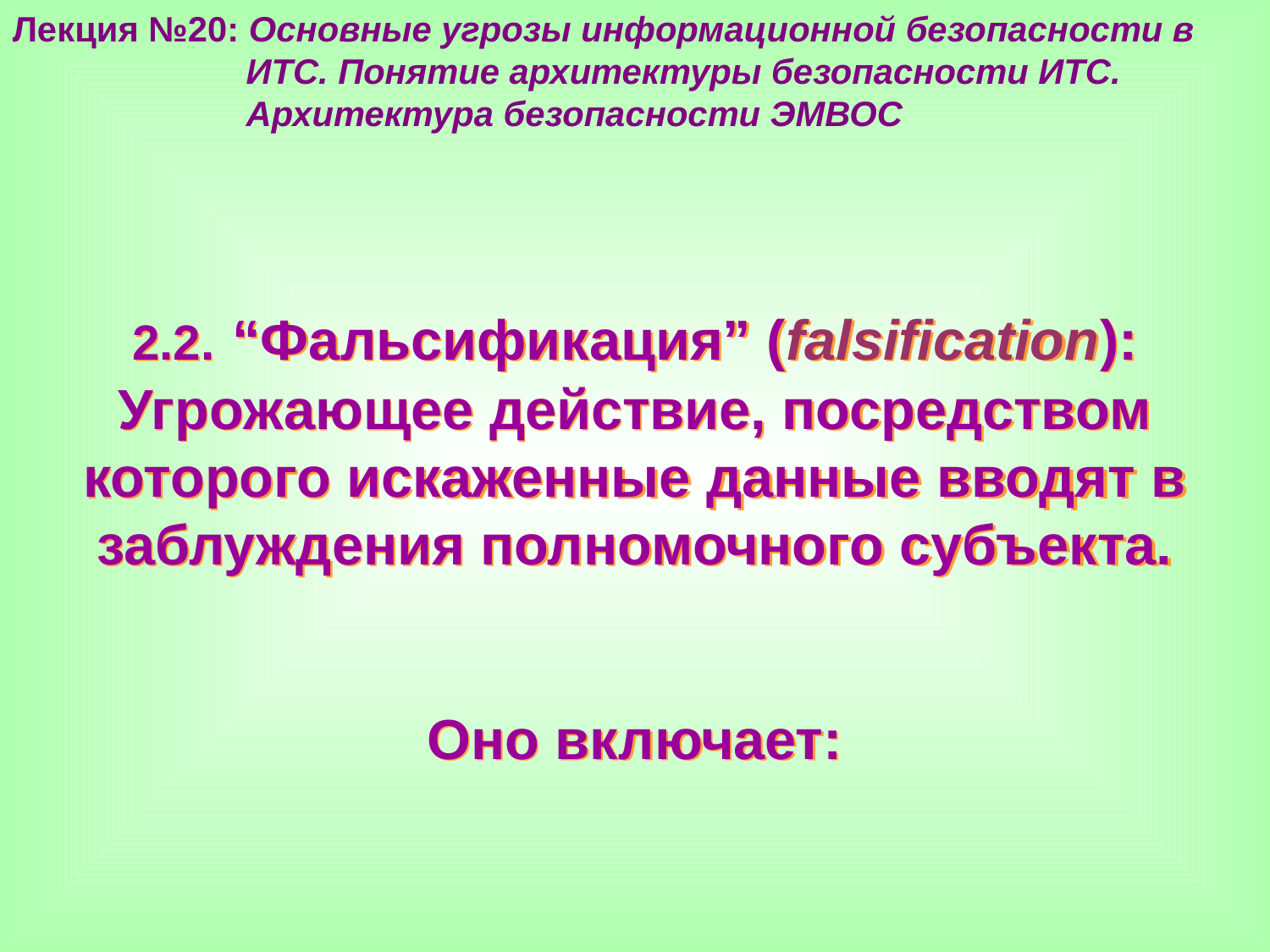

Лекция №20: Основные угрозы информационной безопасности в
                        ИТС. Понятие архитектуры безопасности ИТС.
                        Архитектура безопасности ЭМВОС
2.2. “Фальсификация” (falsification):
Угрожающее действие, посредством которого искаженные данные вводят в
заблуждения полномочного субъекта.

Оно включает: